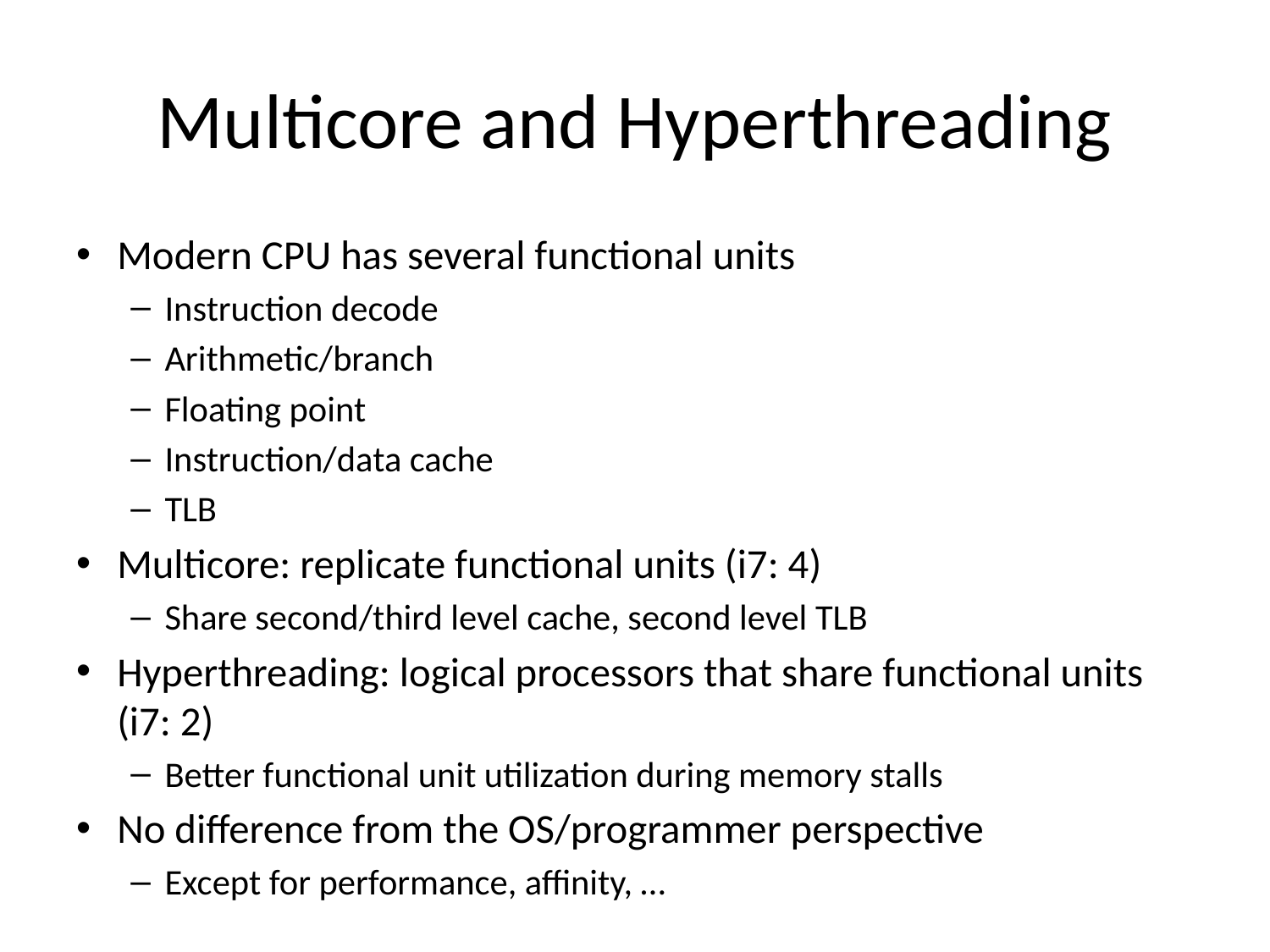

# Multicore and Hyperthreading
Modern CPU has several functional units
Instruction decode
Arithmetic/branch
Floating point
Instruction/data cache
TLB
Multicore: replicate functional units (i7: 4)
Share second/third level cache, second level TLB
Hyperthreading: logical processors that share functional units (i7: 2)
Better functional unit utilization during memory stalls
No difference from the OS/programmer perspective
Except for performance, affinity, …